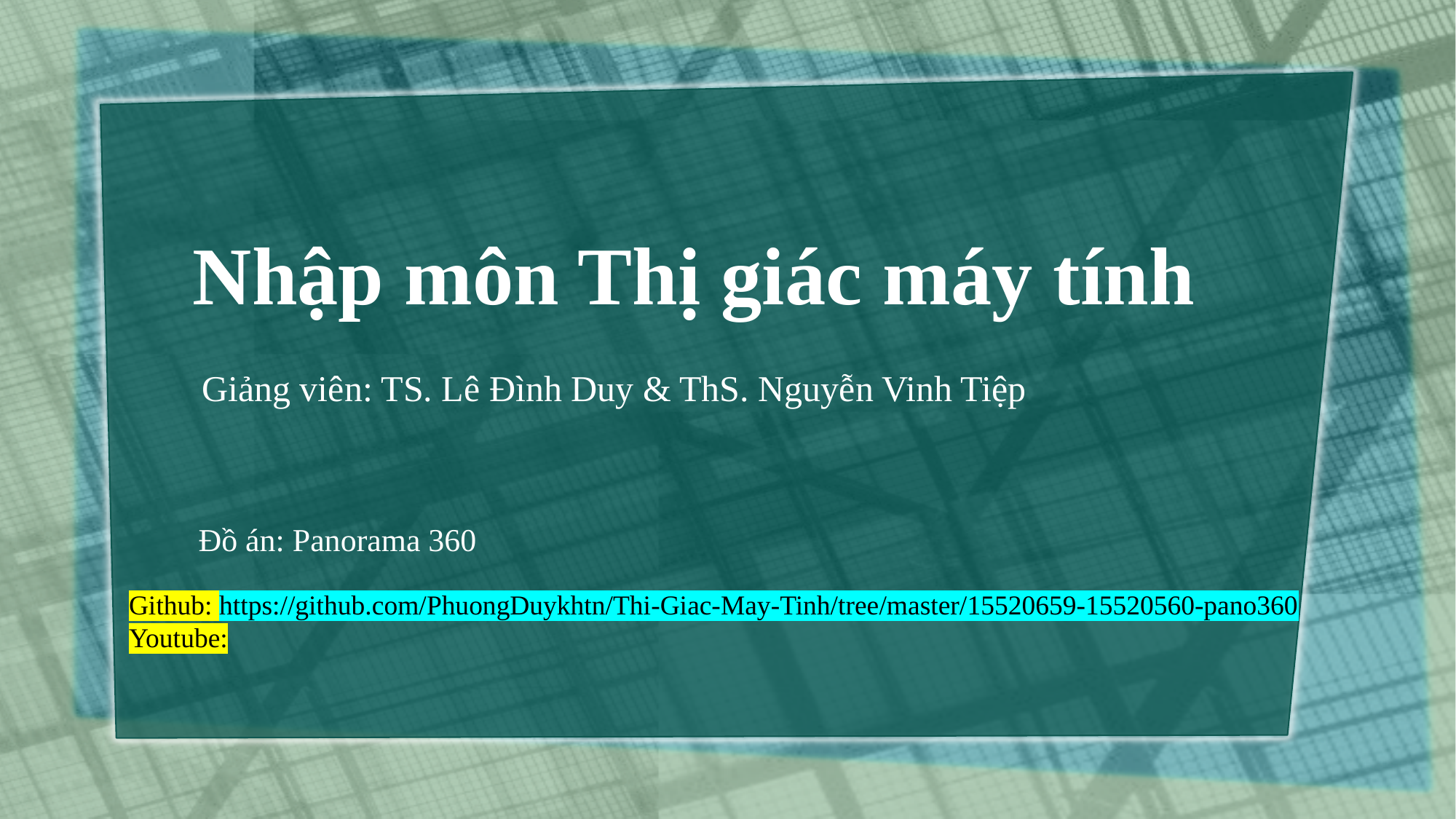

# Nhập môn Thị giác máy tính
Giảng viên: TS. Lê Đình Duy & ThS. Nguyễn Vinh Tiệp

Đồ án: Panorama 360
Github: https://github.com/PhuongDuykhtn/Thi-Giac-May-Tinh/tree/master/15520659-15520560-pano360
Youtube: